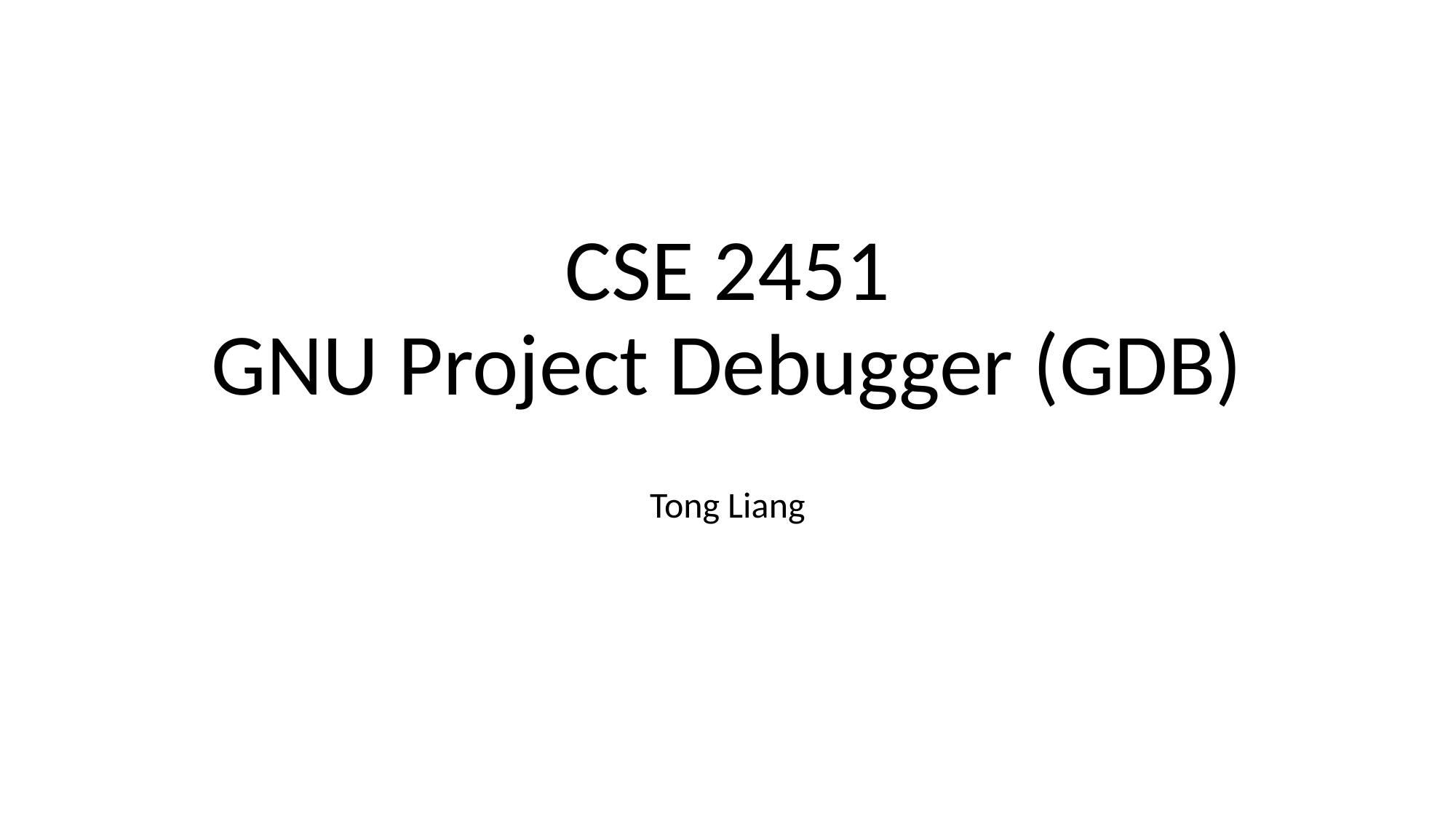

# CSE 2451 GNU Project Debugger (GDB)
Tong Liang